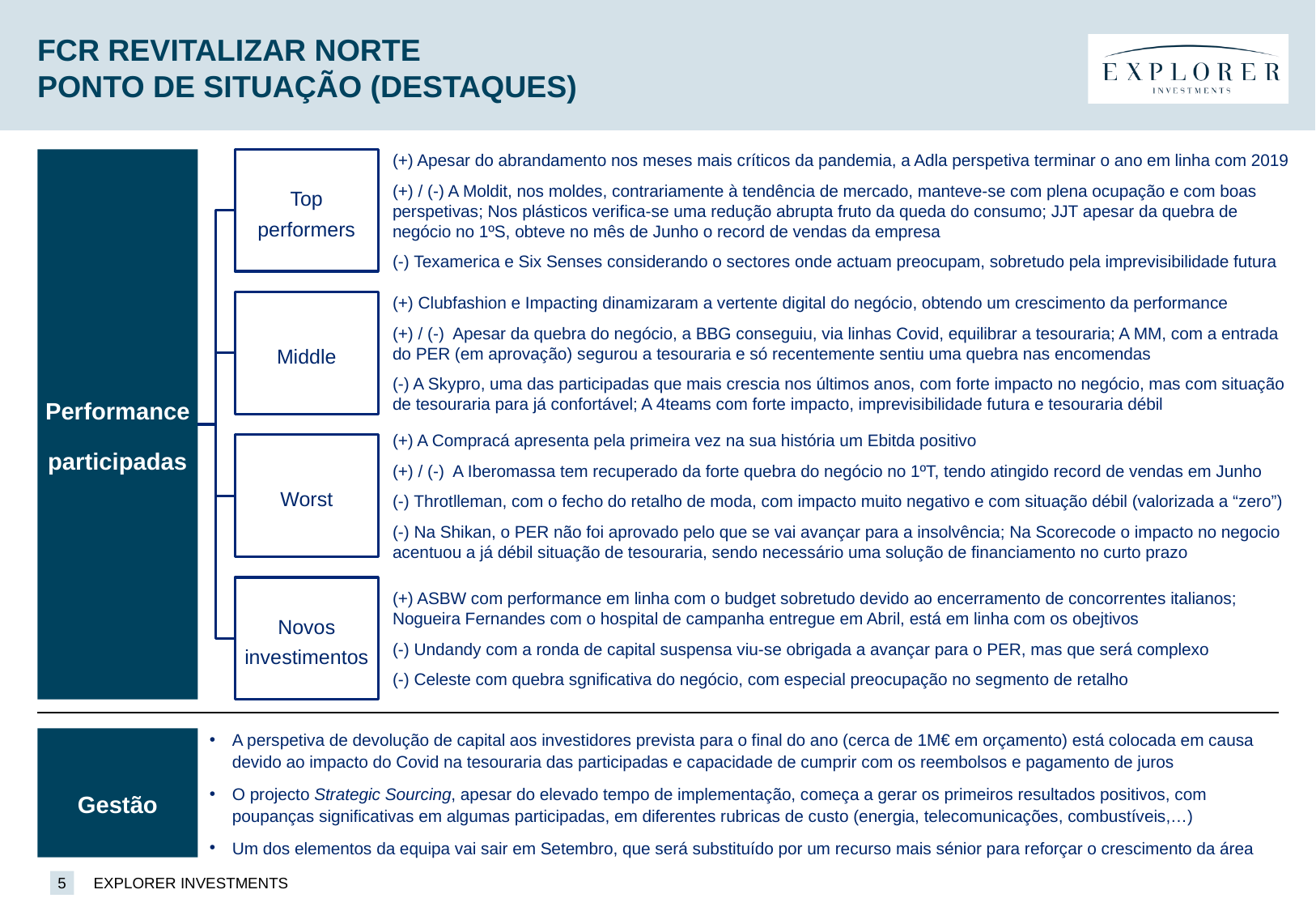

# FCR Revitalizar norte ponto de situação (Destaques)
Performance participadas
Top performers
(+) Apesar do abrandamento nos meses mais críticos da pandemia, a Adla perspetiva terminar o ano em linha com 2019
(+) / (-) A Moldit, nos moldes, contrariamente à tendência de mercado, manteve-se com plena ocupação e com boas perspetivas; Nos plásticos verifica-se uma redução abrupta fruto da queda do consumo; JJT apesar da quebra de negócio no 1ºS, obteve no mês de Junho o record de vendas da empresa
(-) Texamerica e Six Senses considerando o sectores onde actuam preocupam, sobretudo pela imprevisibilidade futura
Middle
(+) Clubfashion e Impacting dinamizaram a vertente digital do negócio, obtendo um crescimento da performance
(+) / (-)  Apesar da quebra do negócio, a BBG conseguiu, via linhas Covid, equilibrar a tesouraria; A MM, com a entrada do PER (em aprovação) segurou a tesouraria e só recentemente sentiu uma quebra nas encomendas
(-) A Skypro, uma das participadas que mais crescia nos últimos anos, com forte impacto no negócio, mas com situação de tesouraria para já confortável; A 4teams com forte impacto, imprevisibilidade futura e tesouraria débil
Worst
(+) A Compracá apresenta pela primeira vez na sua história um Ebitda positivo
(+) / (-)  A Iberomassa tem recuperado da forte quebra do negócio no 1ºT, tendo atingido record de vendas em Junho
(-) Throtlleman, com o fecho do retalho de moda, com impacto muito negativo e com situação débil (valorizada a “zero”)
(-) Na Shikan, o PER não foi aprovado pelo que se vai avançar para a insolvência; Na Scorecode o impacto no negocio acentuou a já débil situação de tesouraria, sendo necessário uma solução de financiamento no curto prazo
Novos investimentos
(+) ASBW com performance em linha com o budget sobretudo devido ao encerramento de concorrentes italianos; Nogueira Fernandes com o hospital de campanha entregue em Abril, está em linha com os obejtivos
(-) Undandy com a ronda de capital suspensa viu-se obrigada a avançar para o PER, mas que será complexo
(-) Celeste com quebra sgnificativa do negócio, com especial preocupação no segmento de retalho
A perspetiva de devolução de capital aos investidores prevista para o final do ano (cerca de 1M€ em orçamento) está colocada em causa devido ao impacto do Covid na tesouraria das participadas e capacidade de cumprir com os reembolsos e pagamento de juros
O projecto Strategic Sourcing, apesar do elevado tempo de implementação, começa a gerar os primeiros resultados positivos, com poupanças significativas em algumas participadas, em diferentes rubricas de custo (energia, telecomunicações, combustíveis,…)
Um dos elementos da equipa vai sair em Setembro, que será substituído por um recurso mais sénior para reforçar o crescimento da área
Gestão
5